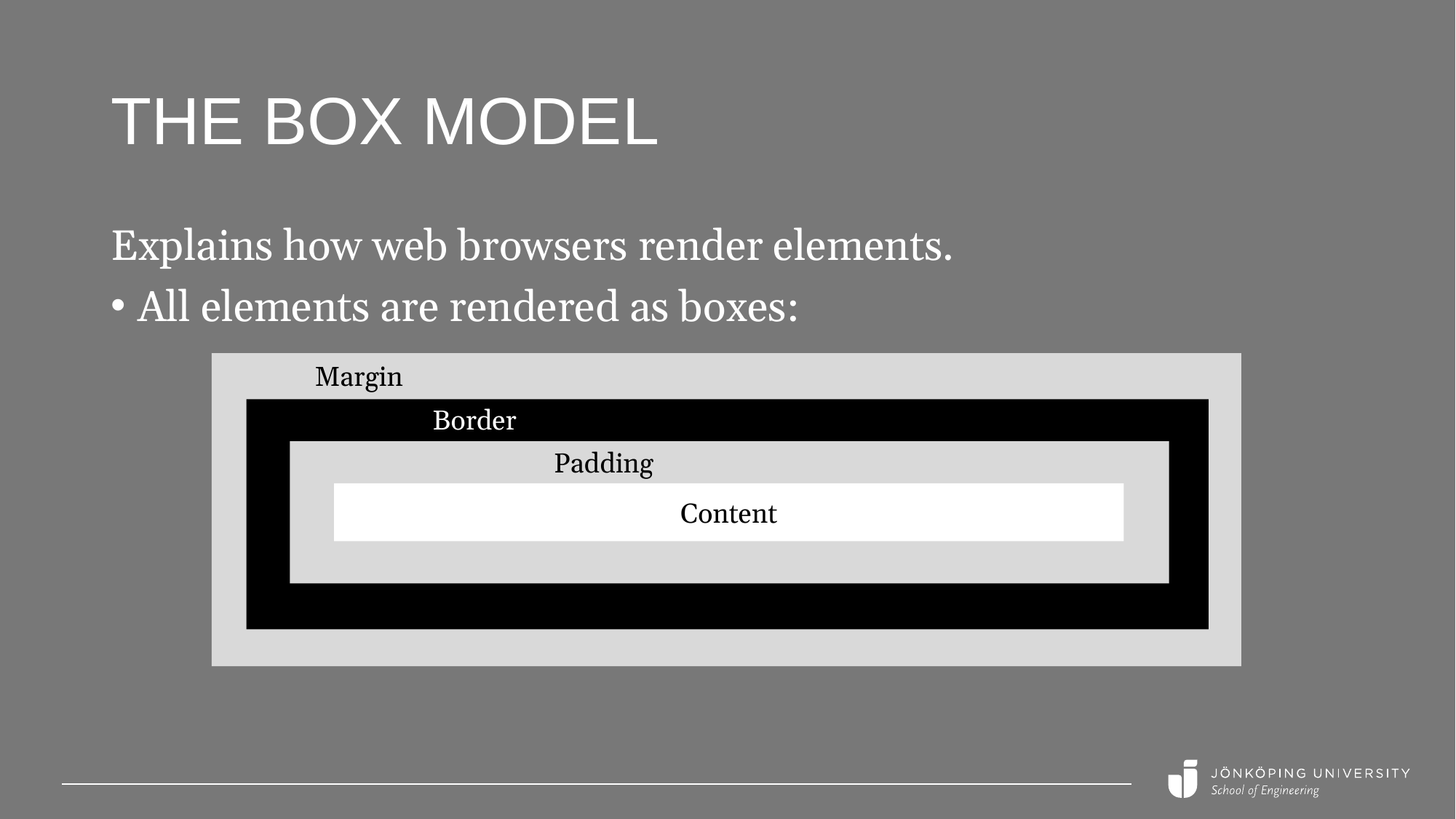

# The box model
Explains how web browsers render elements.
All elements are rendered as boxes:

Margin
Border

Padding

Content